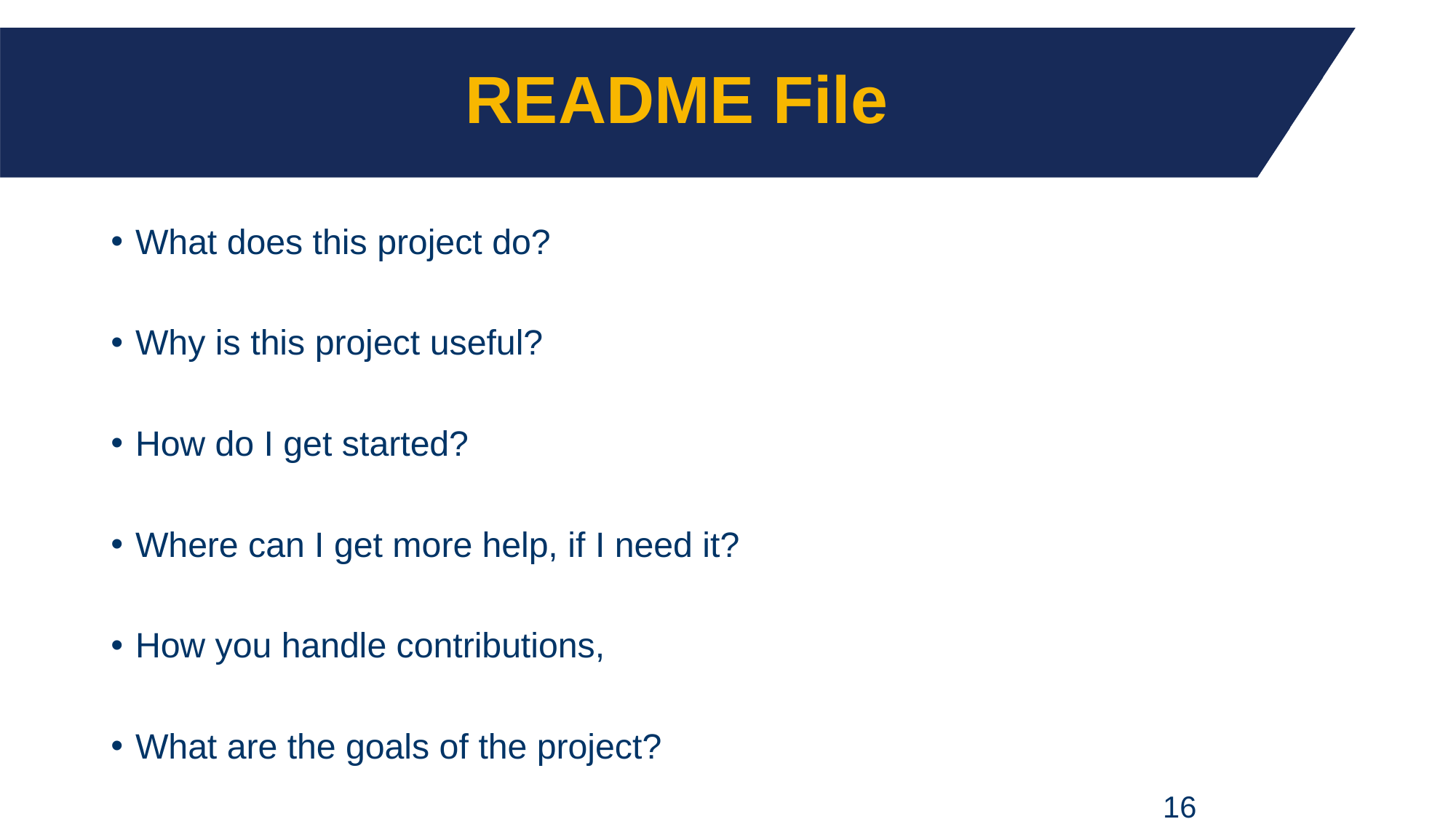

# README File
What does this project do?

Why is this project useful?

How do I get started?

Where can I get more help, if I need it?

How you handle contributions,

What are the goals of the project?
16